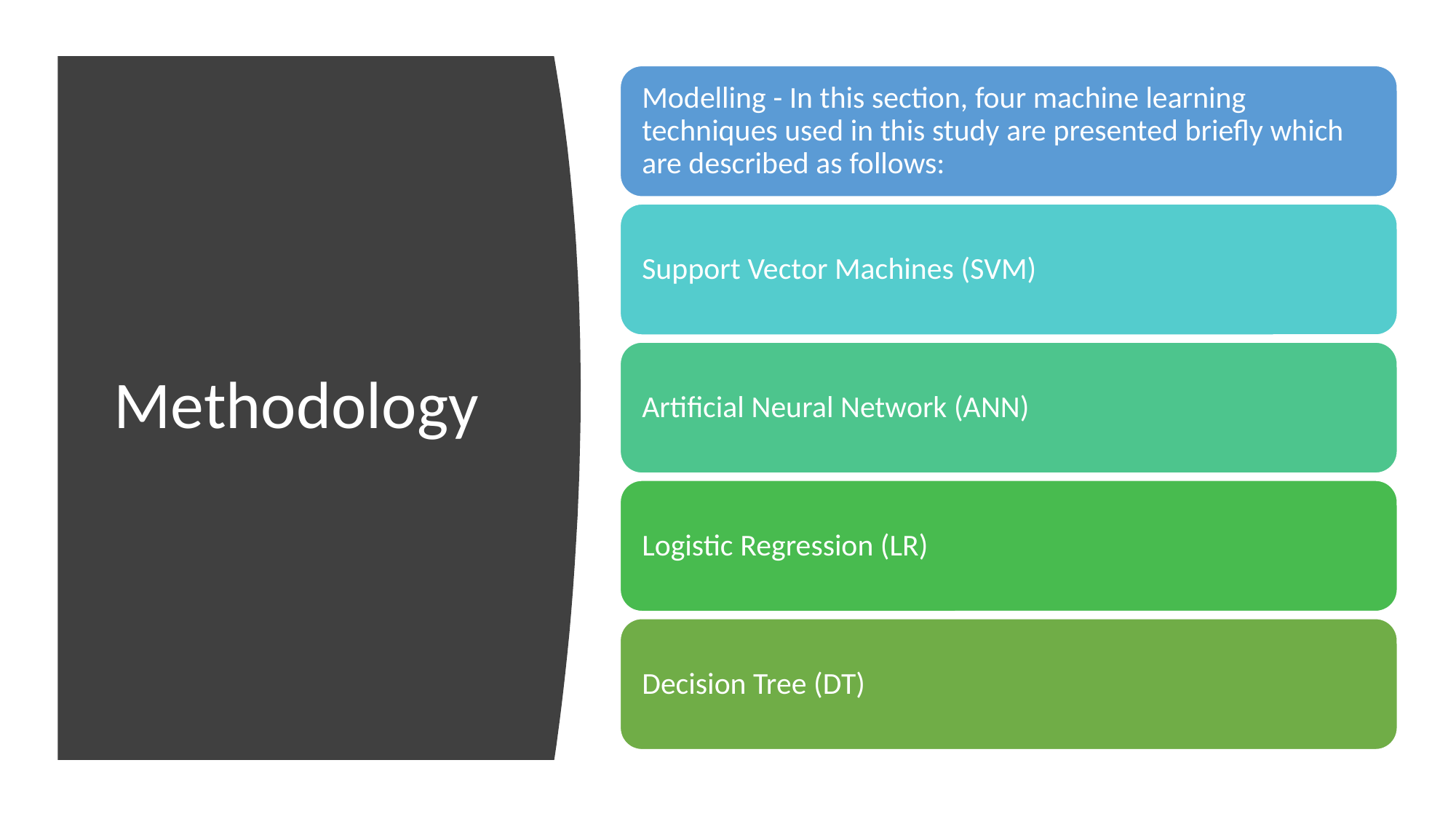

Modelling - In this section, four machine learning techniques used in this study are presented briefly which are described as follows:
Support Vector Machines (SVM)
Artificial Neural Network (ANN)
Logistic Regression (LR)
Decision Tree (DT)

# Methodology